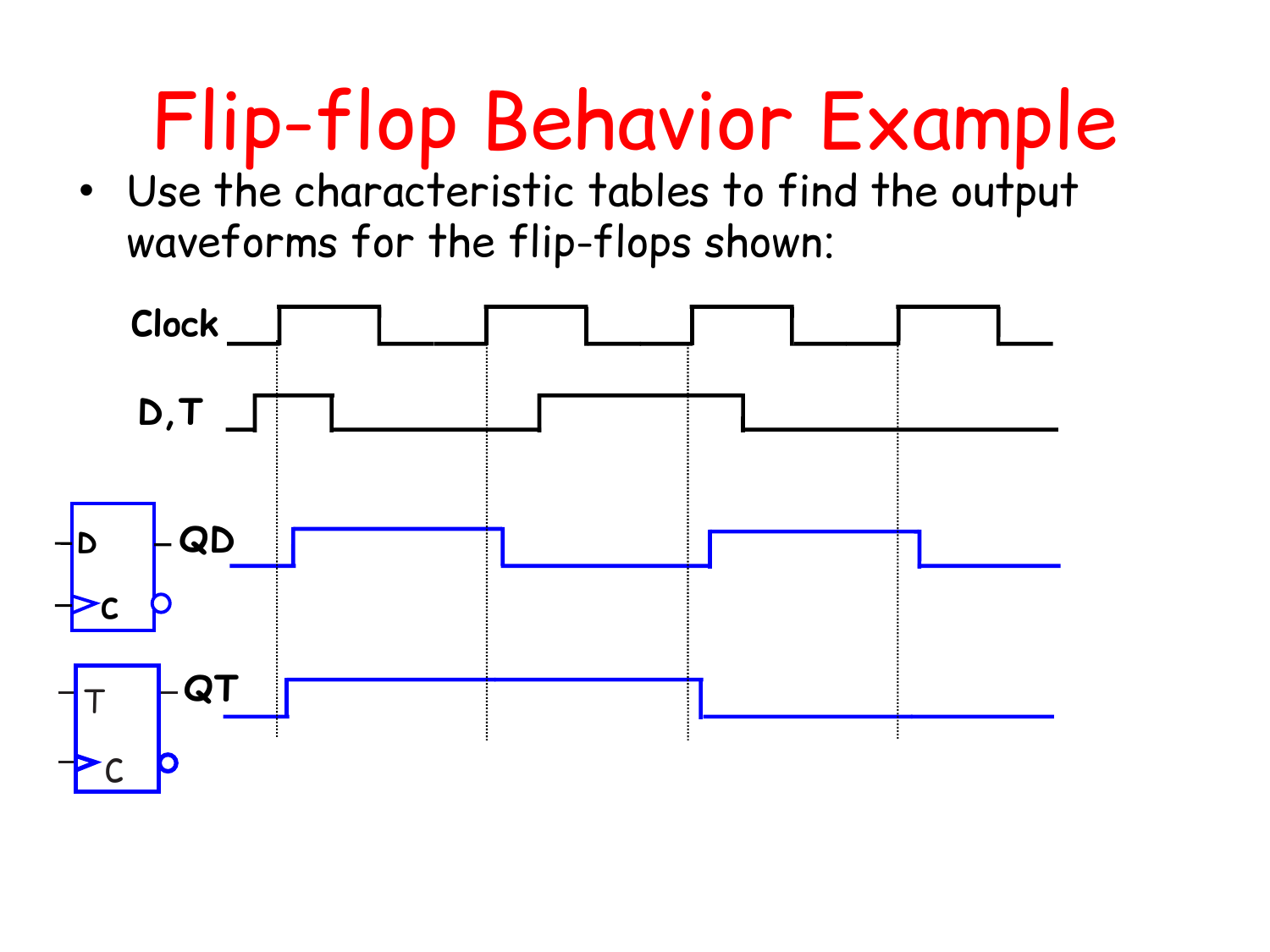

# Flip-flop Behavior Example
Use the characteristic tables to find the output waveforms for the flip-flops shown:
Clock

D,T

D
C

QD

QT

T

C